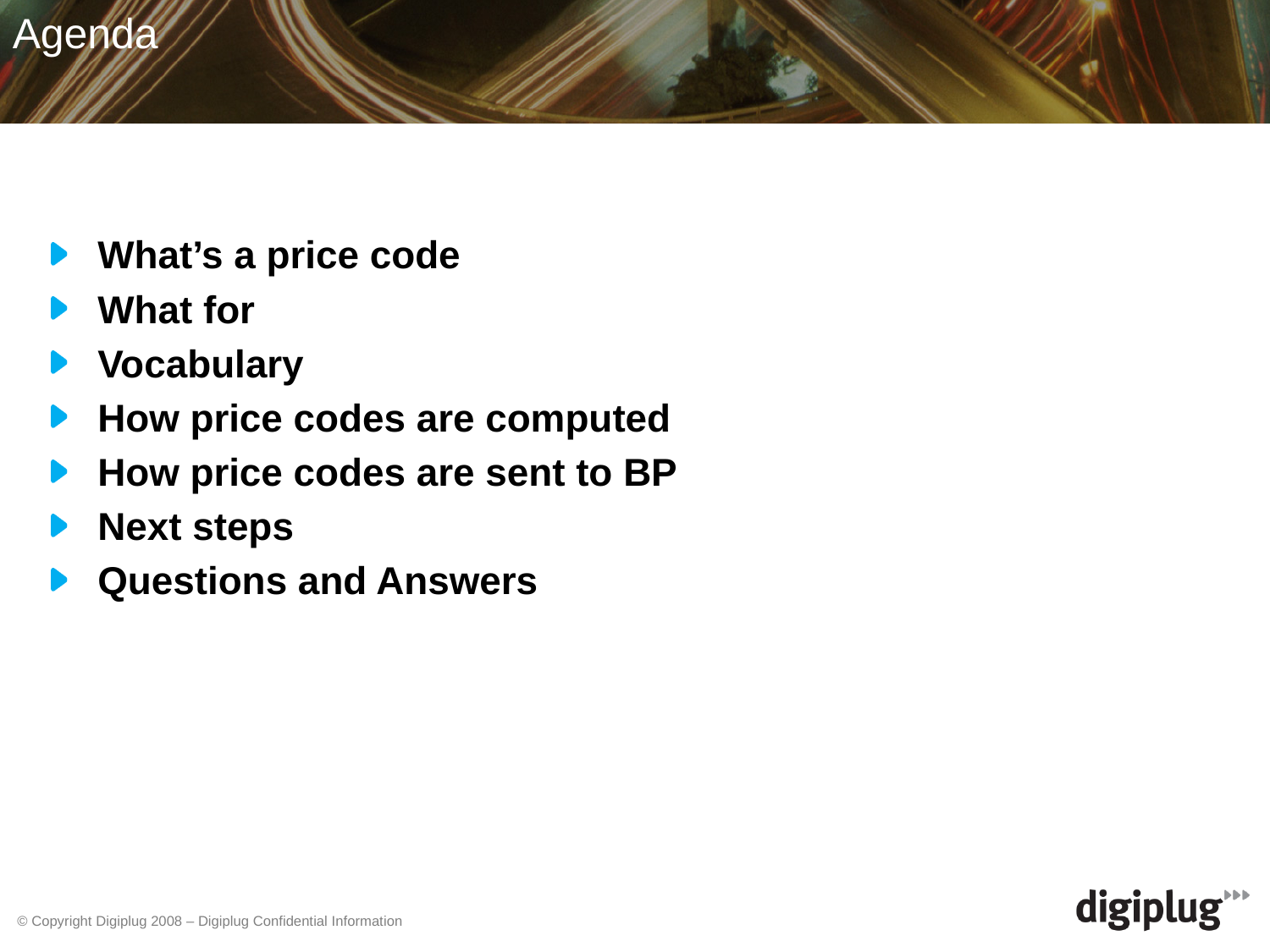

Agenda

What’s a price code
What for
Vocabulary
How price codes are computed
How price codes are sent to BP
Next steps
Questions and Answers